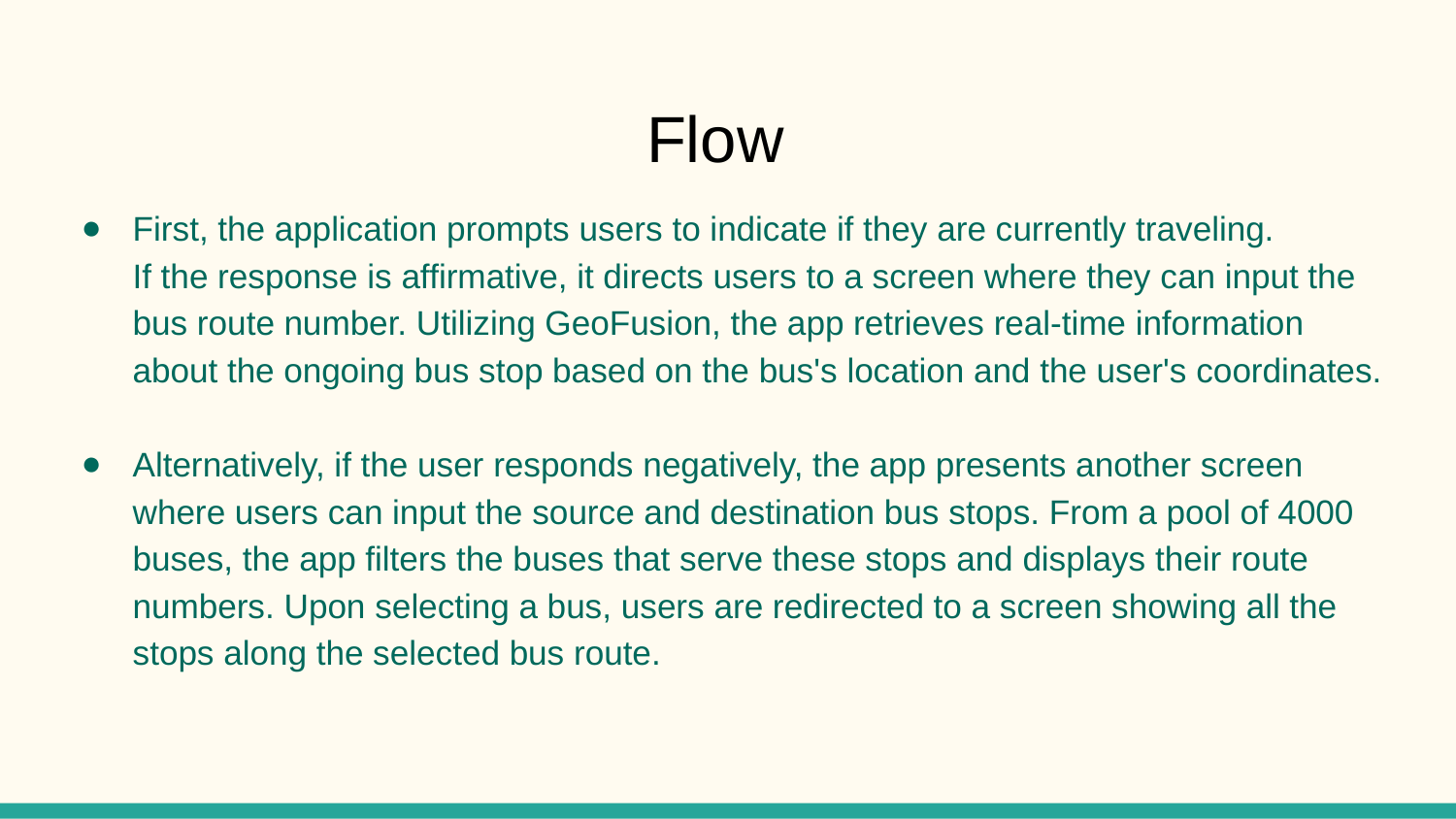

# Flow
First, the application prompts users to indicate if they are currently traveling.
If the response is affirmative, it directs users to a screen where they can input the bus route number. Utilizing GeoFusion, the app retrieves real-time information about the ongoing bus stop based on the bus's location and the user's coordinates.

Alternatively, if the user responds negatively, the app presents another screen where users can input the source and destination bus stops. From a pool of 4000 buses, the app filters the buses that serve these stops and displays their route numbers. Upon selecting a bus, users are redirected to a screen showing all the stops along the selected bus route.